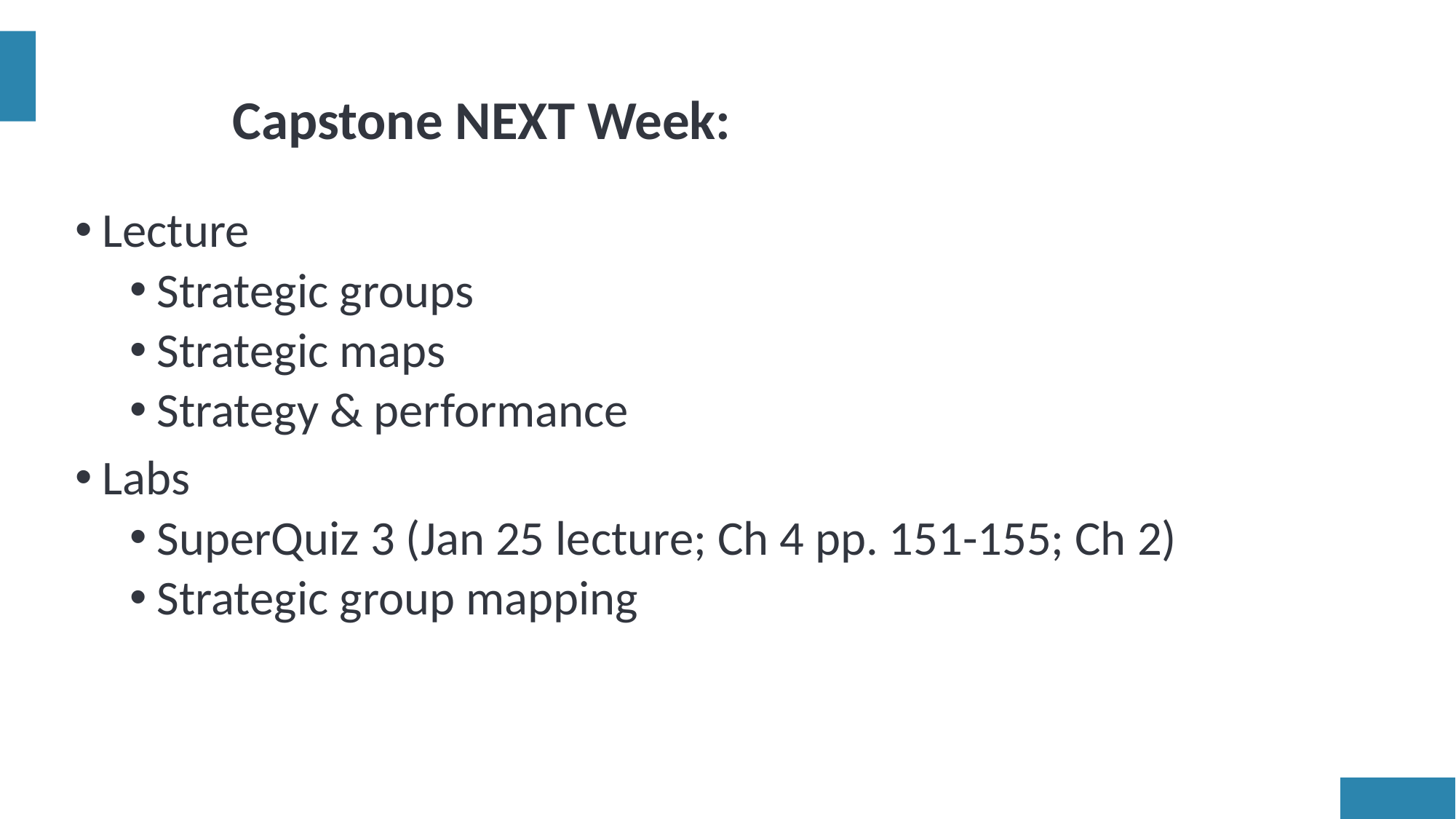

# Capstone NEXT Week:
Lecture
Strategic groups
Strategic maps
Strategy & performance
Labs
SuperQuiz 3 (Jan 25 lecture; Ch 4 pp. 151-155; Ch 2)
Strategic group mapping